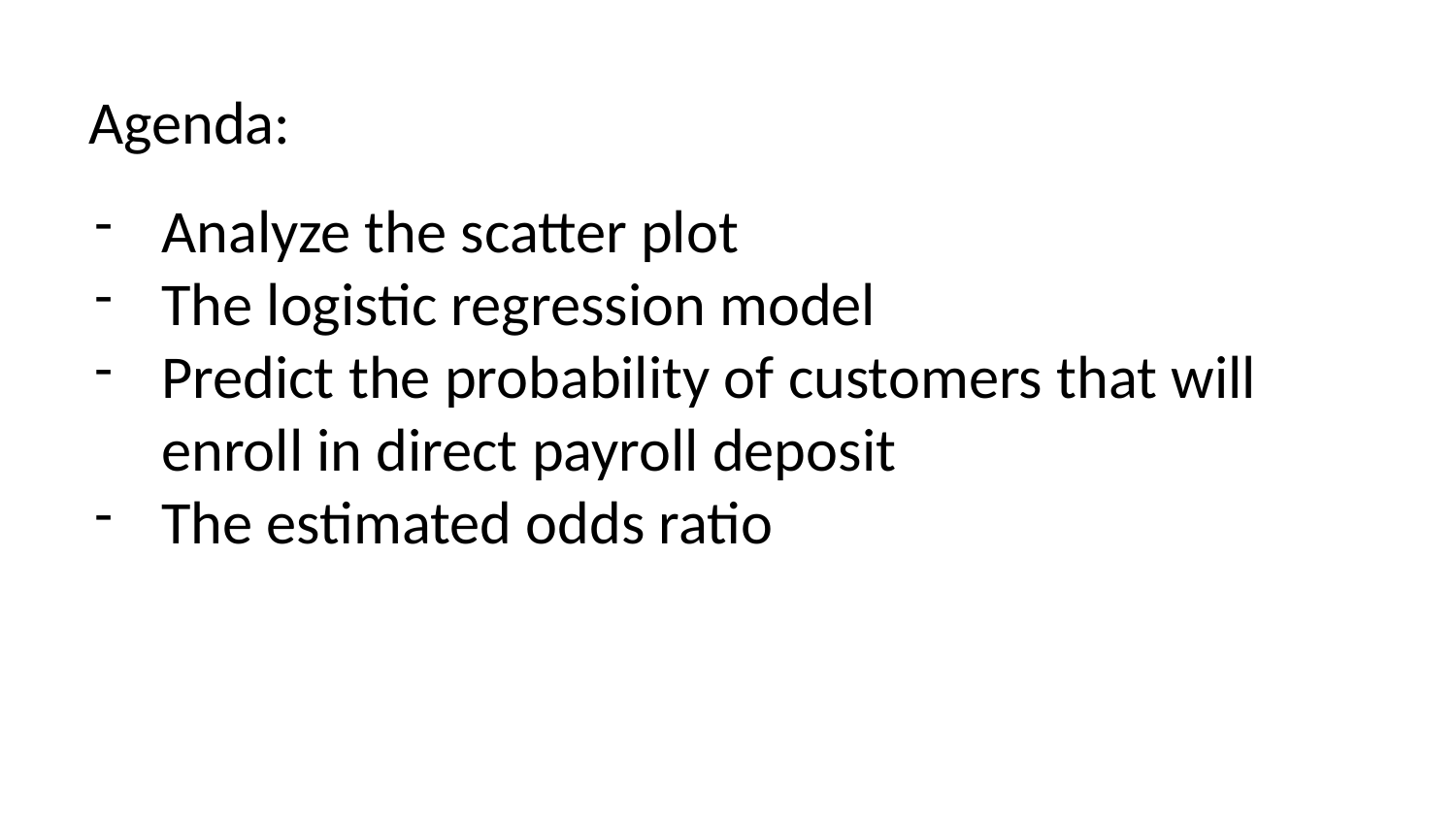

Agenda:

Analyze the scatter plot
The logistic regression model
Predict the probability of customers that will enroll in direct payroll deposit
The estimated odds ratio